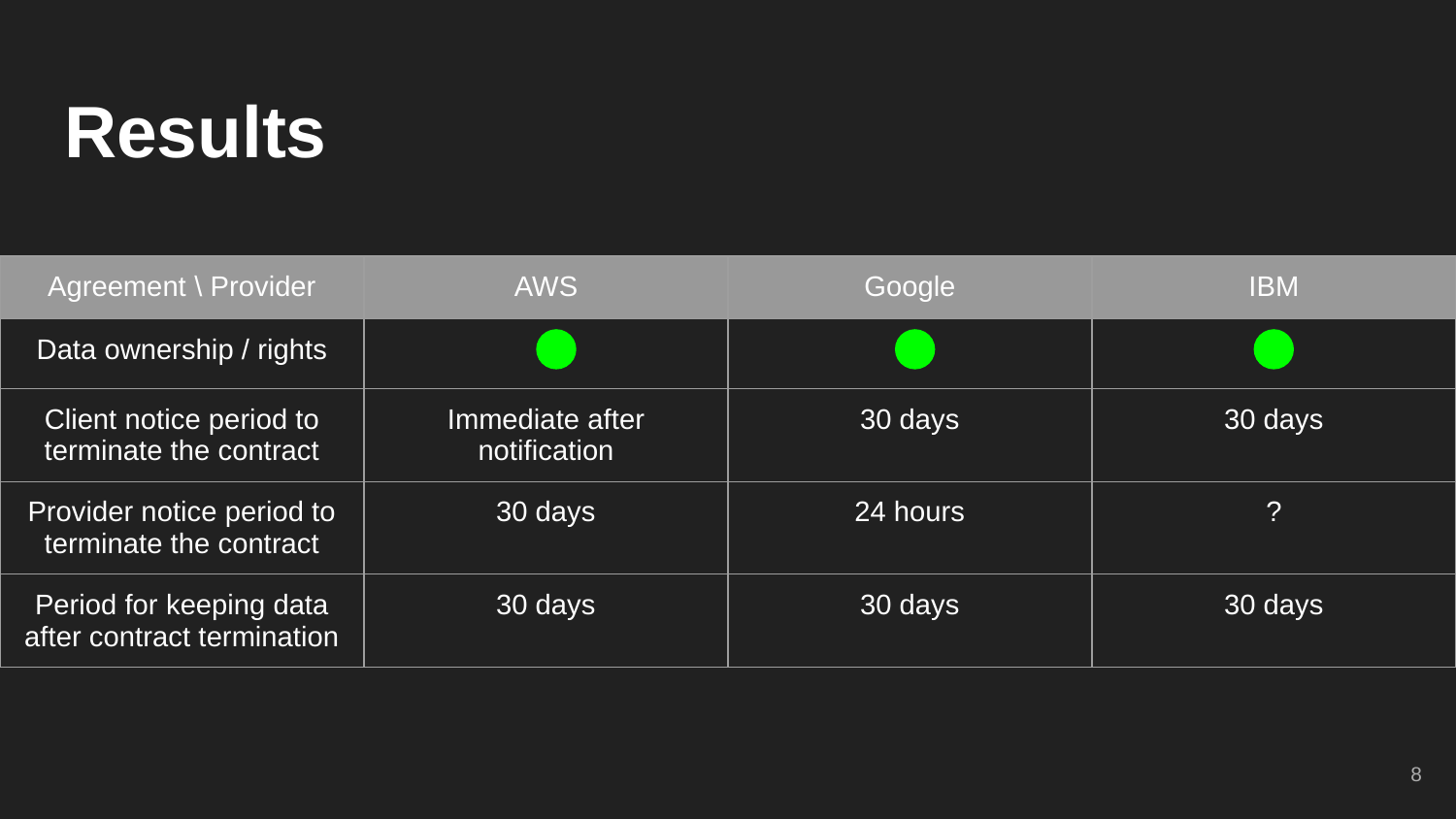

# Results
| Agreement \ Provider | AWS | Google | IBM |
| --- | --- | --- | --- |
| Data ownership / rights |  |  |  |
| Client notice period to terminate the contract | Immediate after notification | 30 days | 30 days |
| Provider notice period to terminate the contract | 30 days | 24 hours | ? |
| Period for keeping data after contract termination | 30 days | 30 days | 30 days |

8